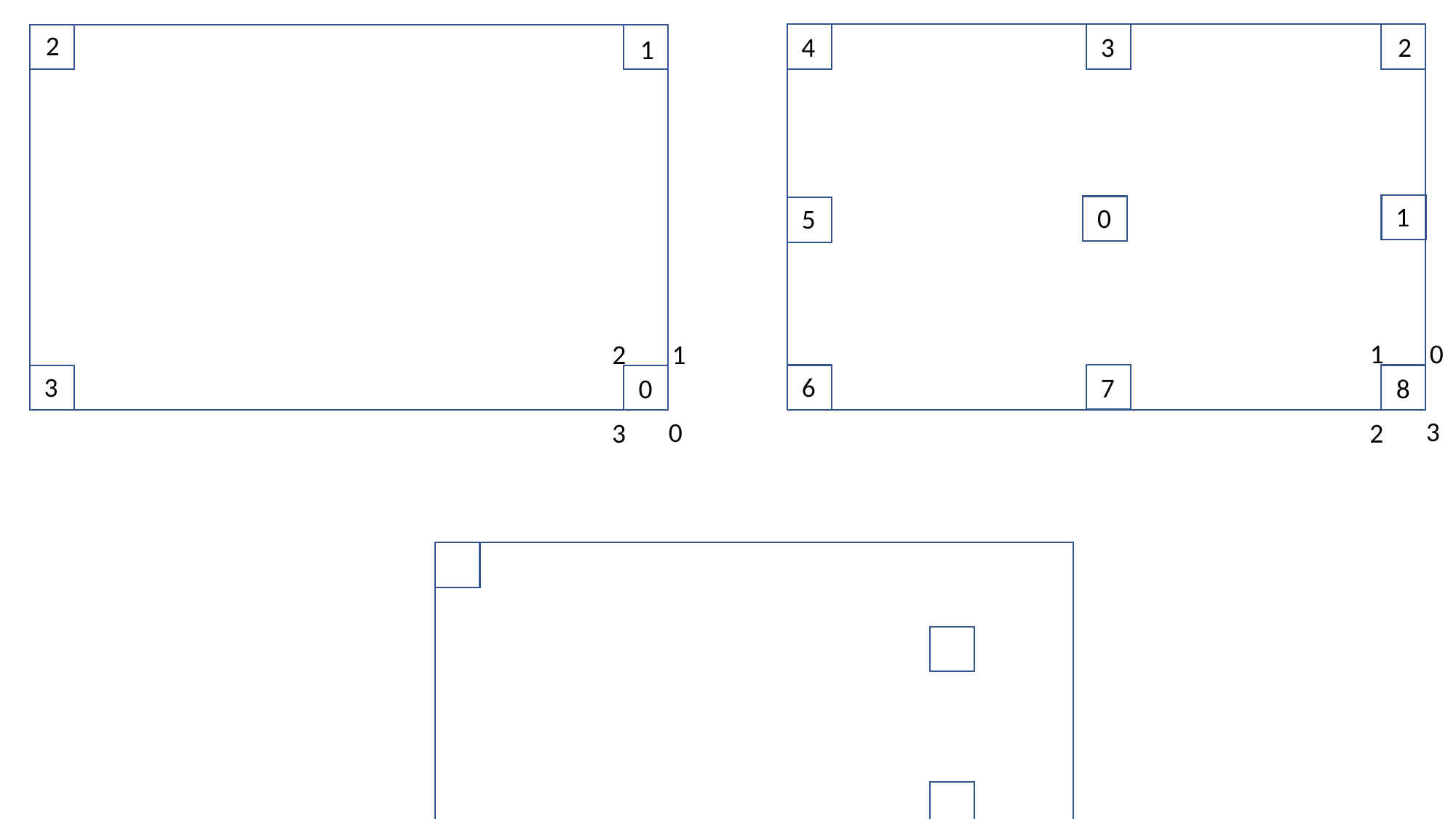

2

4
2

3
1
1

0

5

0
1
1
2
6

3

7

8
0
3
0
2
3